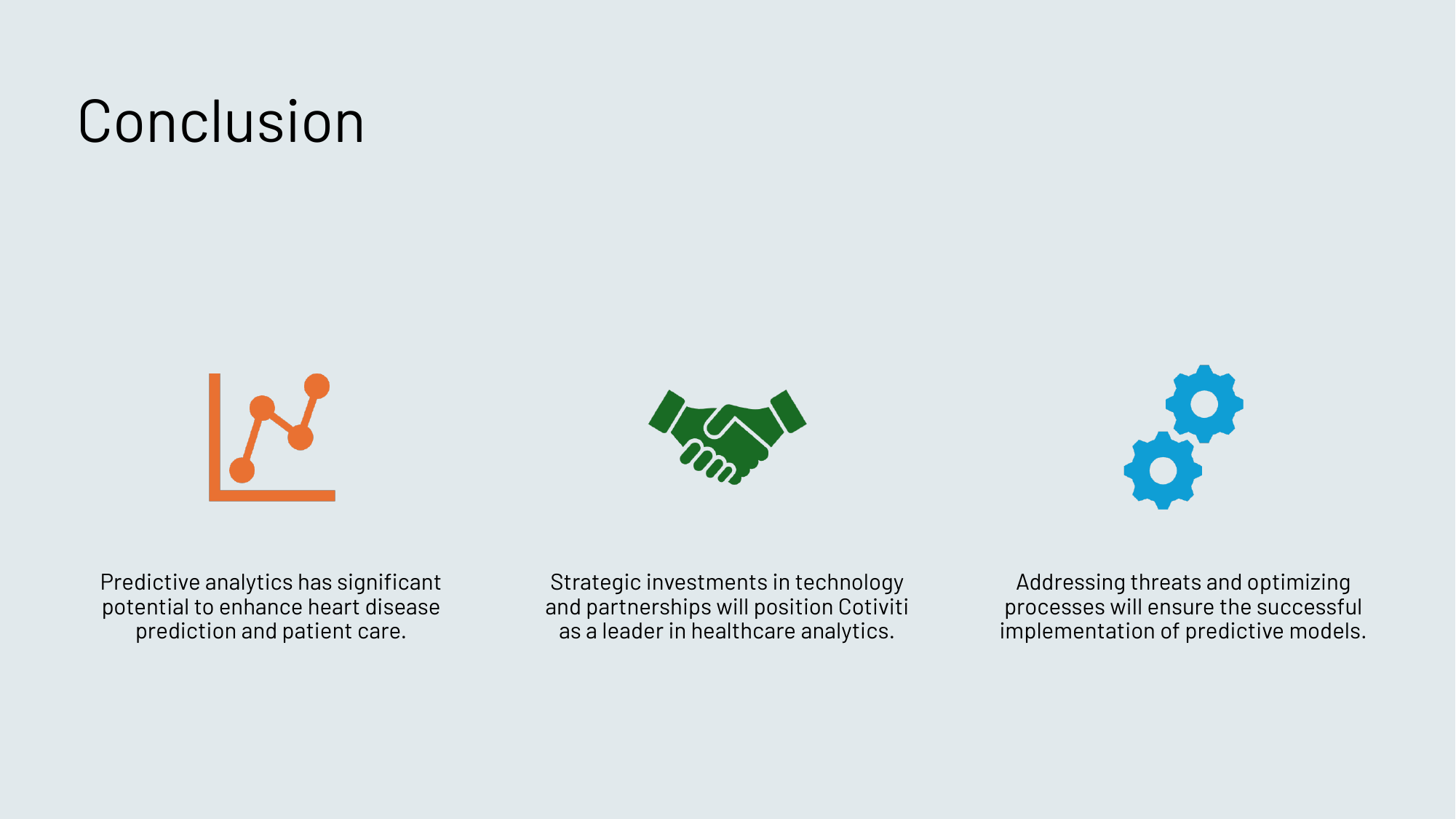

# Conclusion
Predictive analytics has significant potential to enhance heart disease prediction and patient care.
Strategic investments in technology and partnerships will position Cotiviti as a leader in healthcare analytics.
Addressing threats and optimizing processes will ensure the successful implementation of predictive models.